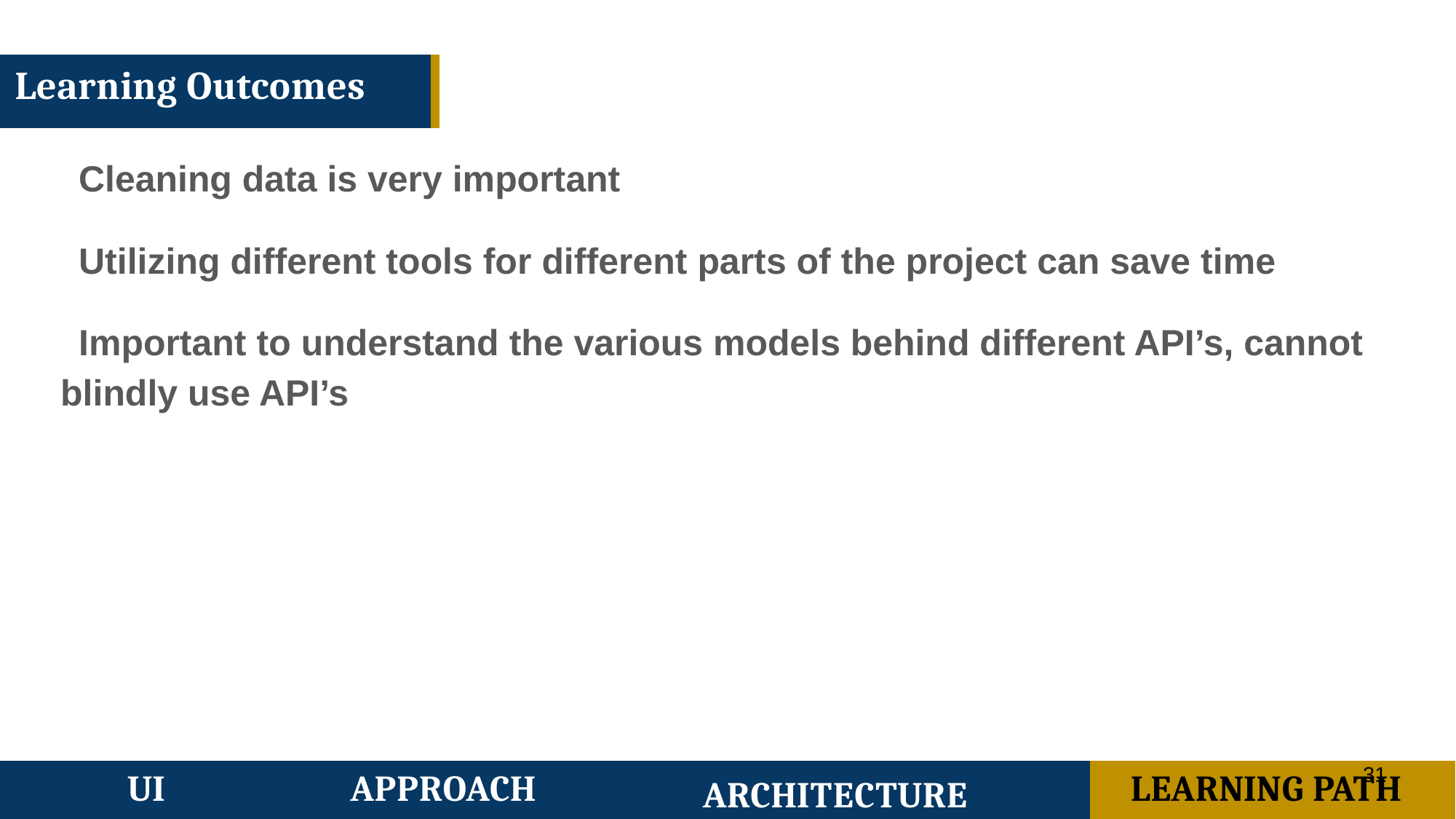

Learning Outcomes

Cleaning data is very important
Utilizing different tools for different parts of the project can save time
Important to understand the various models behind different API’s, cannot blindly use API’s

31
UI

APPROACH

ARCHITECTURE

LEARNING PATH